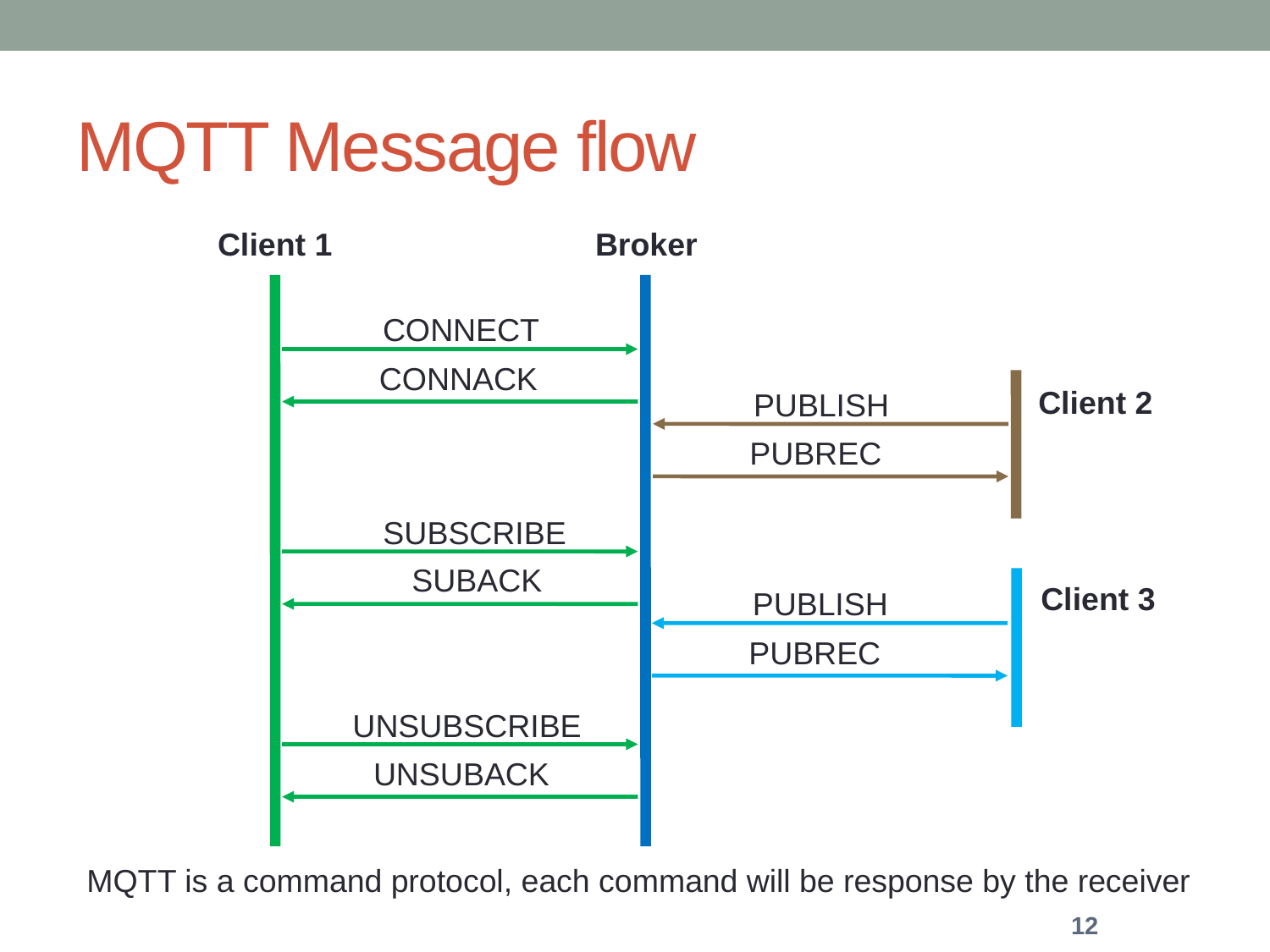

# MQTT Message flow
Client 1
Broker
CONNECT
CONNACK
Client 2
PUBLISH
PUBREC
SUBSCRIBE
SUBACK
Client 3
PUBLISH
PUBREC
UNSUBSCRIBE
UNSUBACK
MQTT is a command protocol, each command will be response by the receiver
12